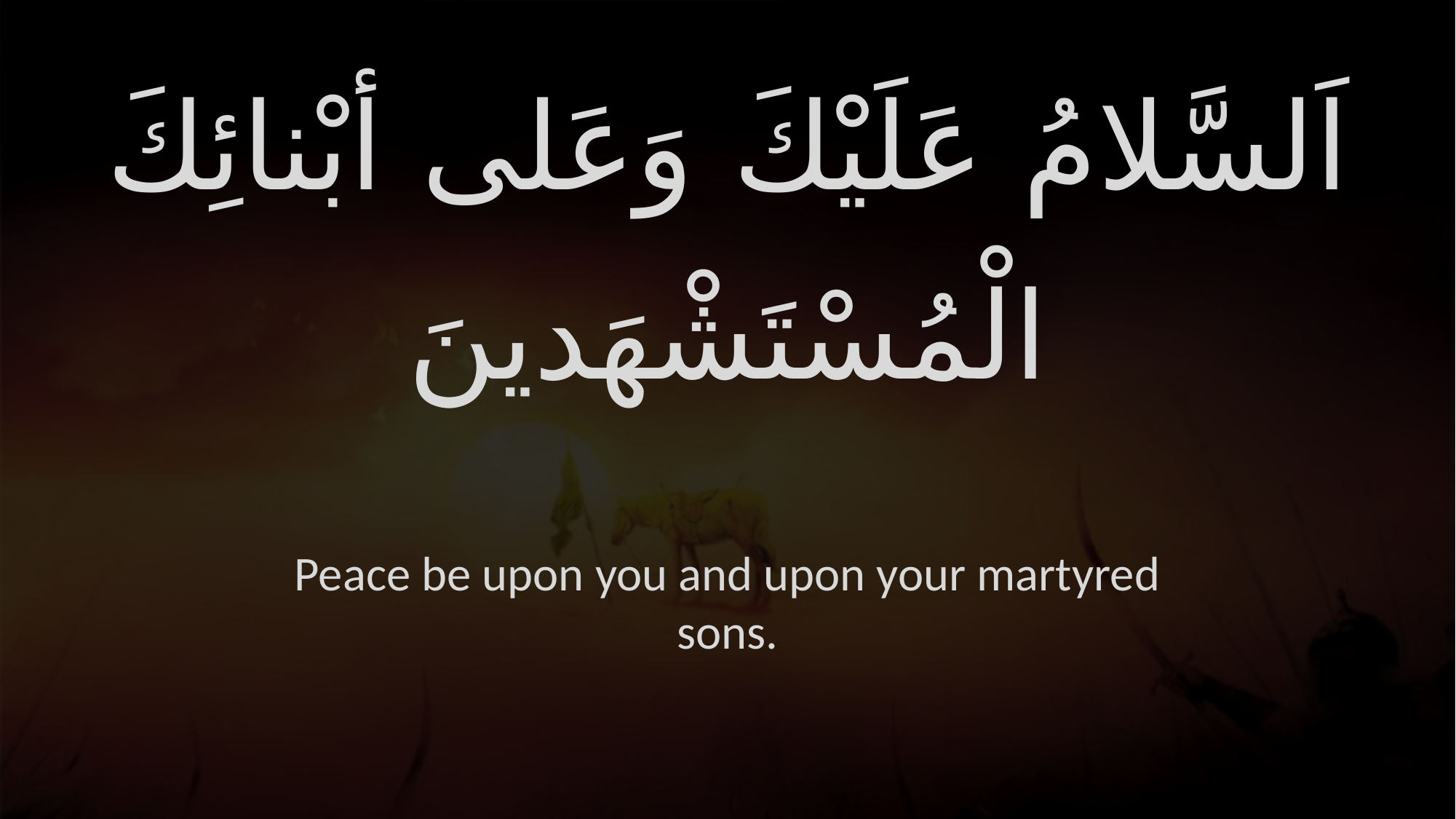

# اَلسَّلامُ عَلَيْكَ وَعَلى أبْنائِكَ الْمُسْتَشْهَدينَ
Peace be upon you and upon your martyred sons.